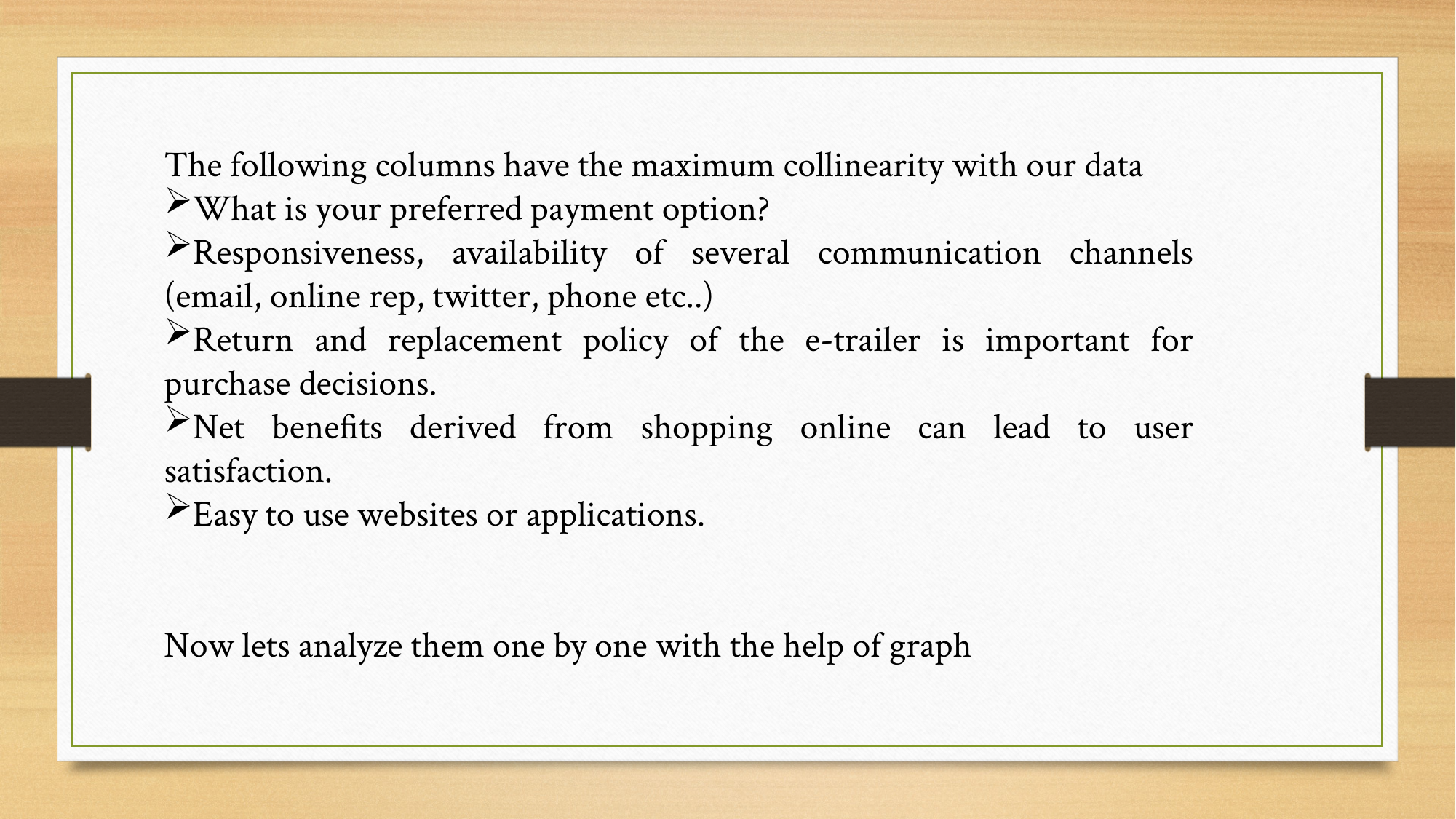

The following columns have the maximum collinearity with our data
What is your preferred payment option?
Responsiveness, availability of several communication channels (email, online rep, twitter, phone etc..)
Return and replacement policy of the e-trailer is important for purchase decisions.
Net benefits derived from shopping online can lead to user satisfaction.
Easy to use websites or applications.

Now lets analyze them one by one with the help of graph